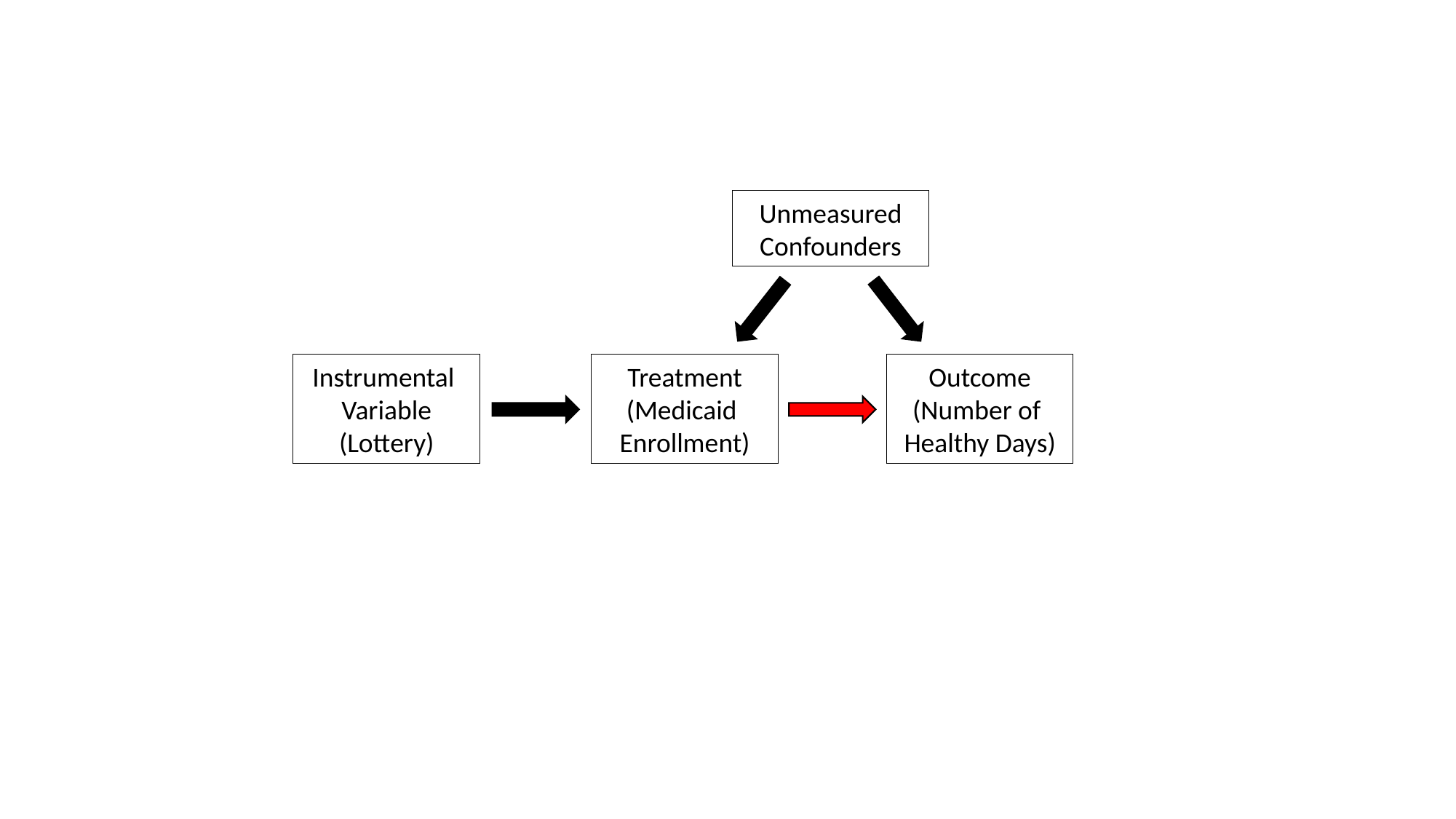

Unmeasured
Confounders

Instrumental
Variable
(Lottery)
Outcome
(Number of
Healthy Days)
Treatment
(Medicaid
Enrollment)